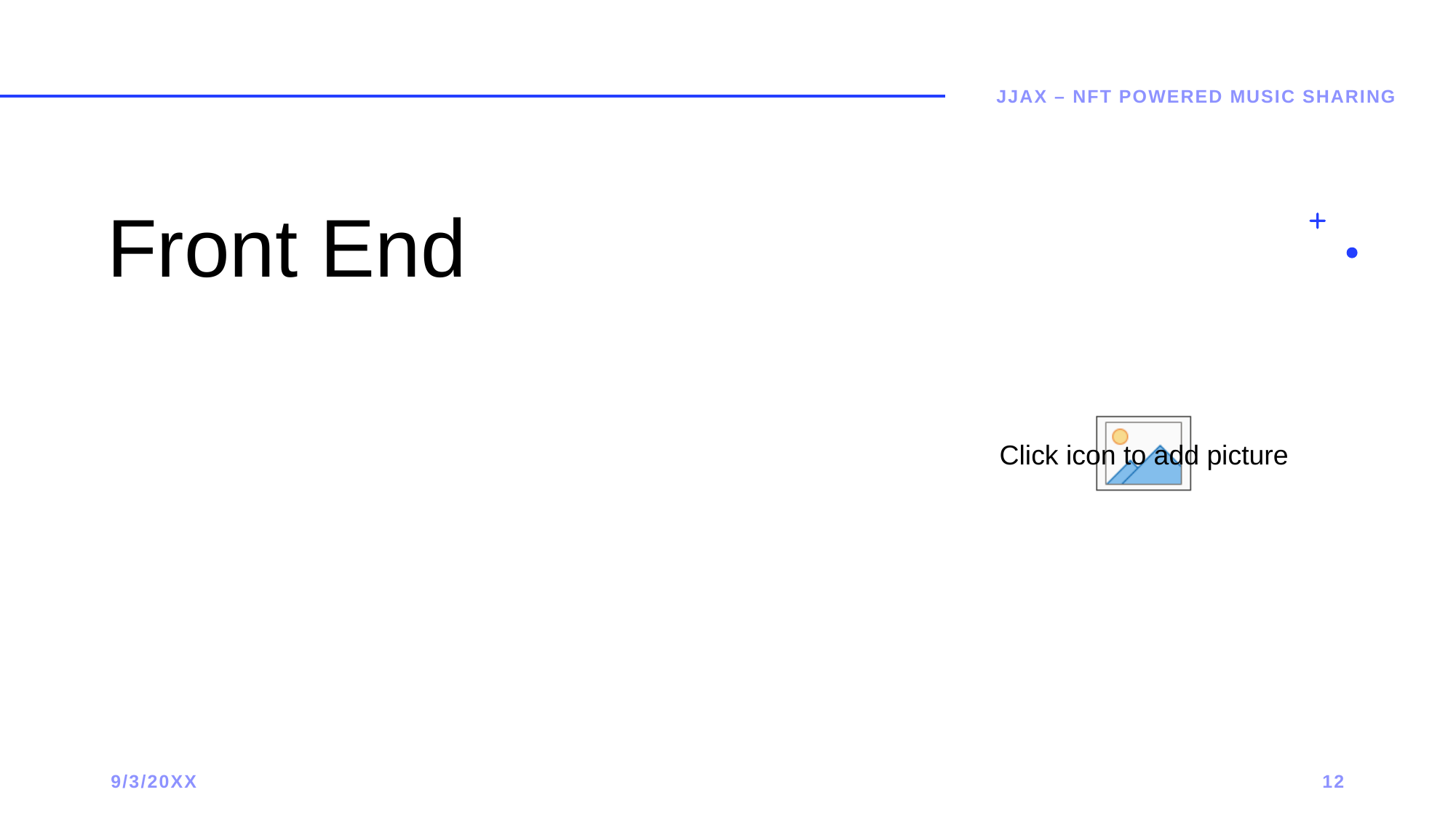

JJAX – NFT powered Music Sharing
# Front End

9/3/20XX
12